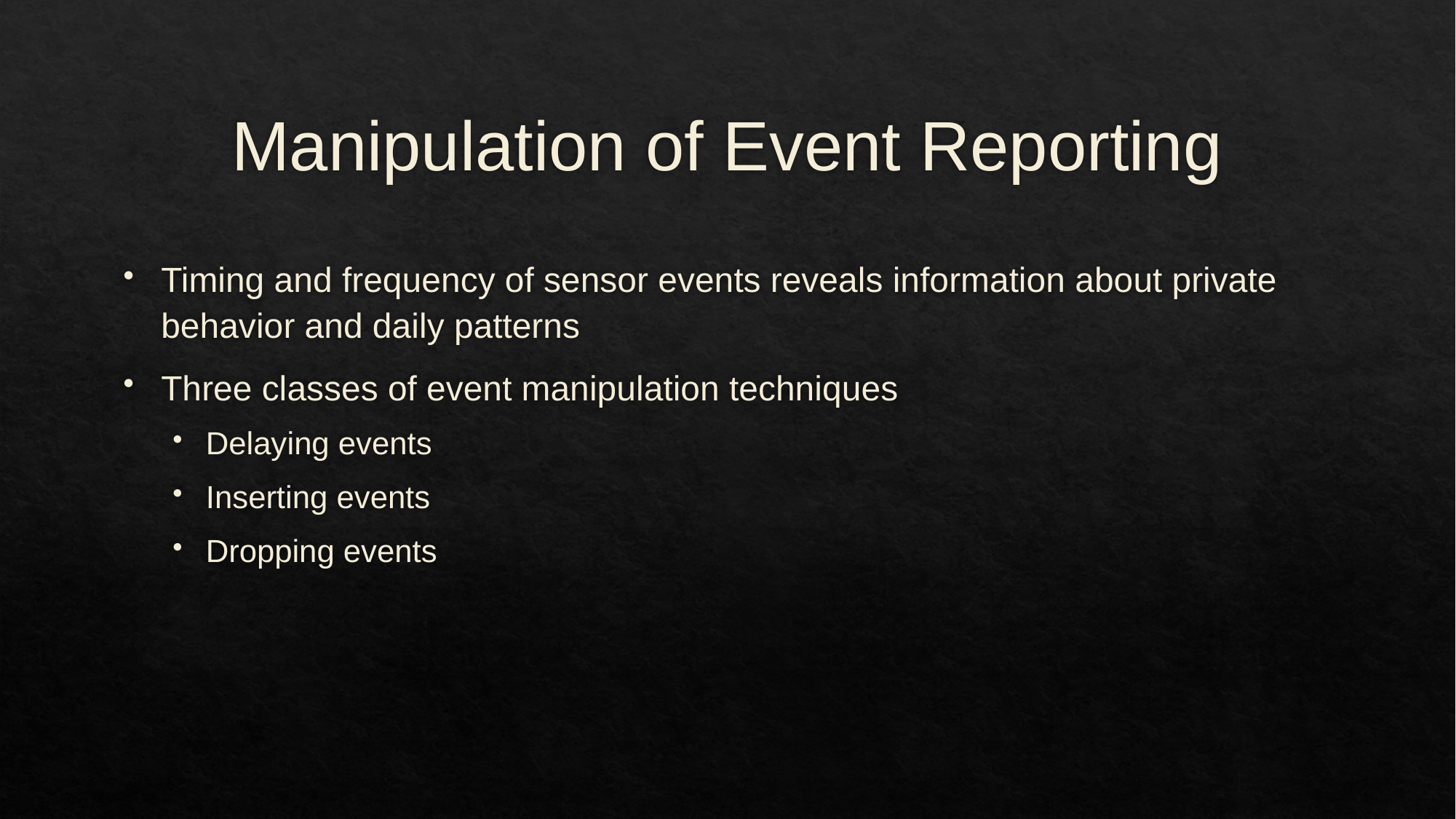

# Manipulation of Event Reporting
Timing and frequency of sensor events reveals information about private behavior and daily patterns
Three classes of event manipulation techniques
Delaying events
Inserting events
Dropping events